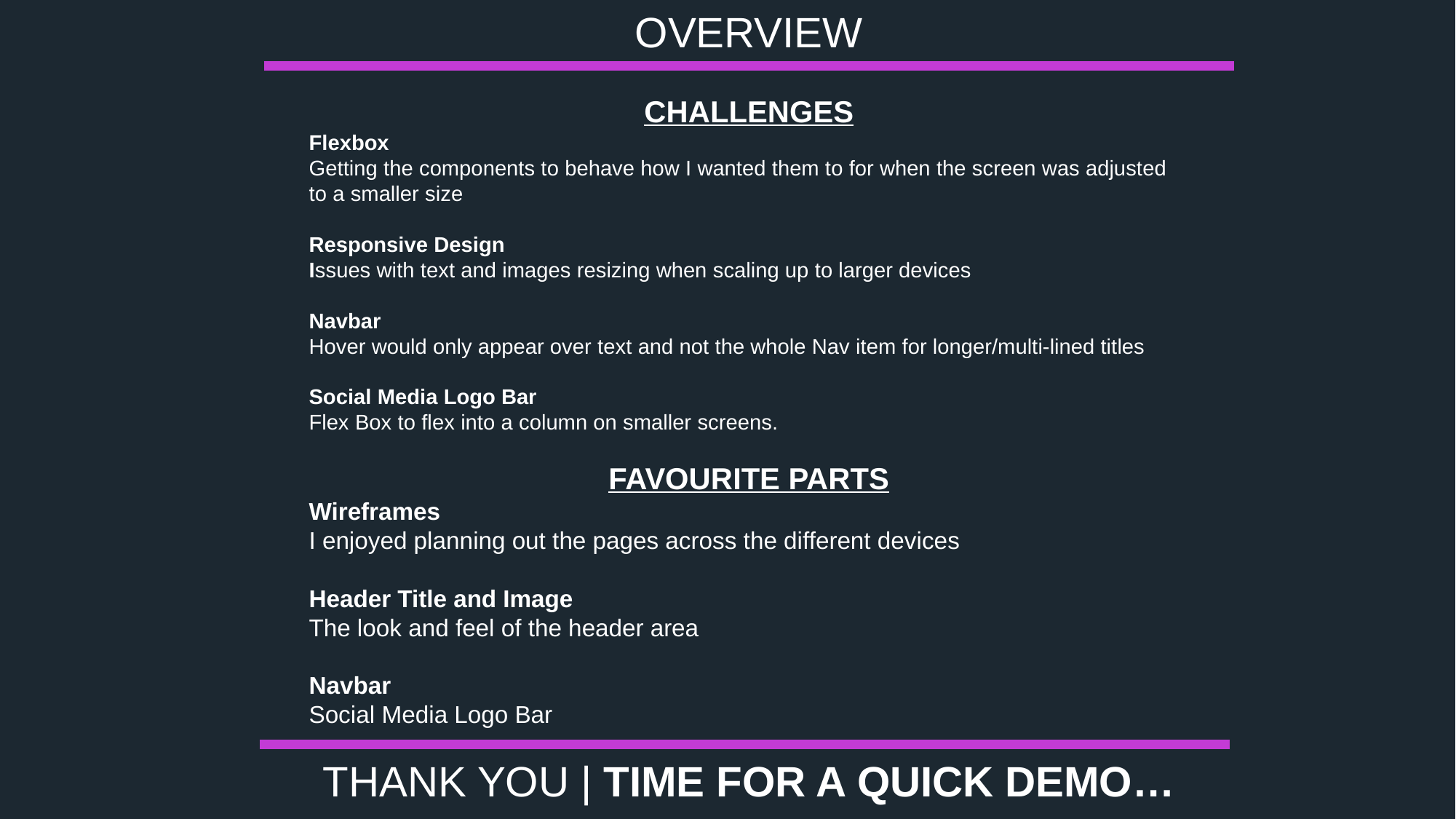

OVERVIEW
CHALLENGES
Flexbox
Getting the components to behave how I wanted them to for when the screen was adjusted to a smaller size

Responsive Design
Issues with text and images resizing when scaling up to larger devices

Navbar
Hover would only appear over text and not the whole Nav item for longer/multi-lined titles

Social Media Logo Bar
Flex Box to flex into a column on smaller screens.
FAVOURITE PARTS
Wireframes
I enjoyed planning out the pages across the different devices

Header Title and Image
The look and feel of the header area

Navbar
Social Media Logo Bar
THANK YOU | TIME FOR A QUICK DEMO…